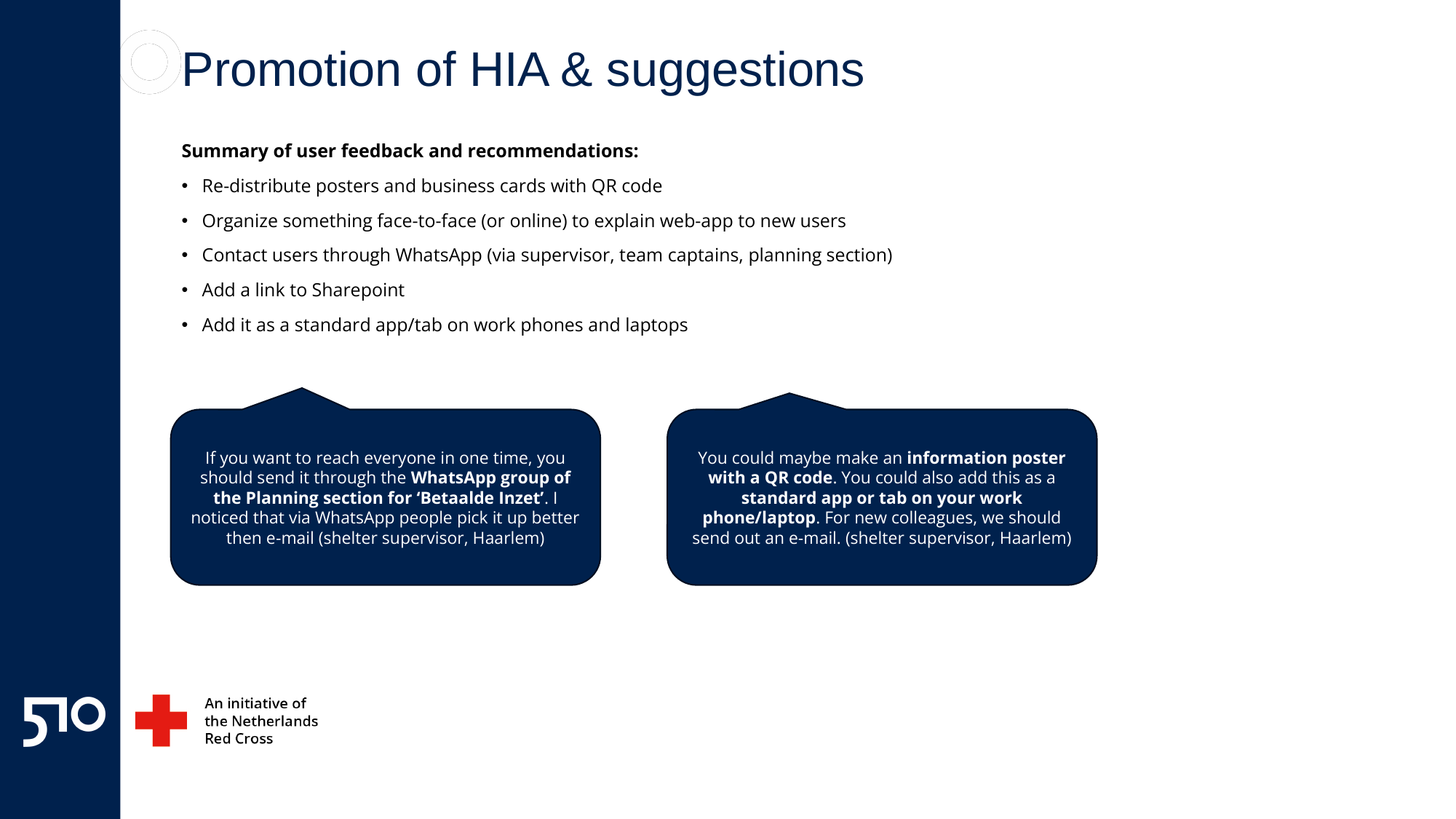

# Promotion of HIA & suggestions
Summary of user feedback and recommendations:
Re-distribute posters and business cards with QR code
Organize something face-to-face (or online) to explain web-app to new users
Contact users through WhatsApp (via supervisor, team captains, planning section)
Add a link to Sharepoint
Add it as a standard app/tab on work phones and laptops

You could maybe make an information poster with a QR code. You could also add this as a standard app or tab on your work phone/laptop. For new colleagues, we should send out an e-mail. (shelter supervisor, Haarlem)
If you want to reach everyone in one time, you should send it through the WhatsApp group of the Planning section for ‘Betaalde Inzet’. I noticed that via WhatsApp people pick it up better then e-mail (shelter supervisor, Haarlem)